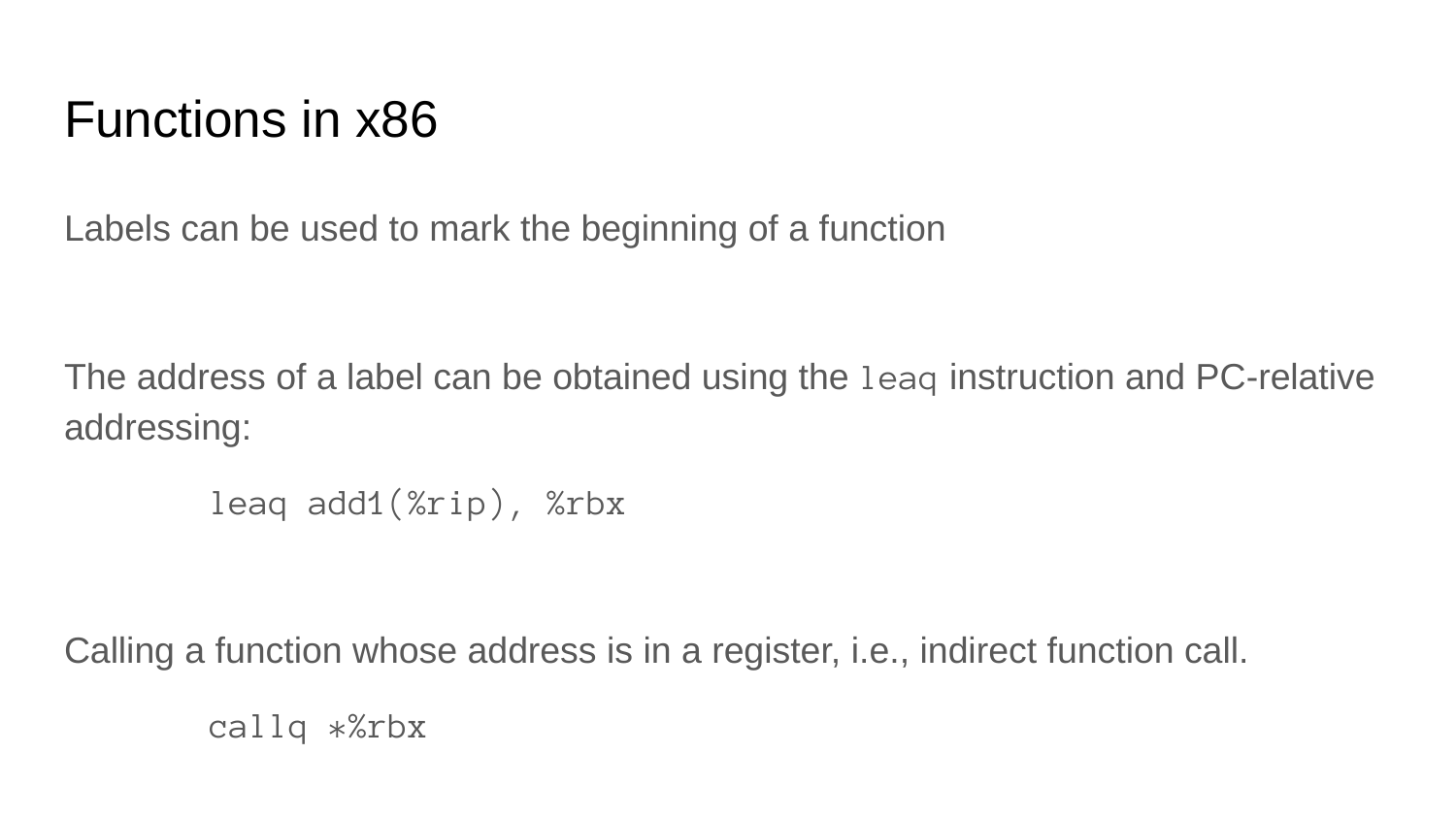

# Functions in x86
Labels can be used to mark the beginning of a function

The address of a label can be obtained using the leaq instruction and PC-relative addressing:
	leaq add1(%rip), %rbx

Calling a function whose address is in a register, i.e., indirect function call.
	callq *%rbx